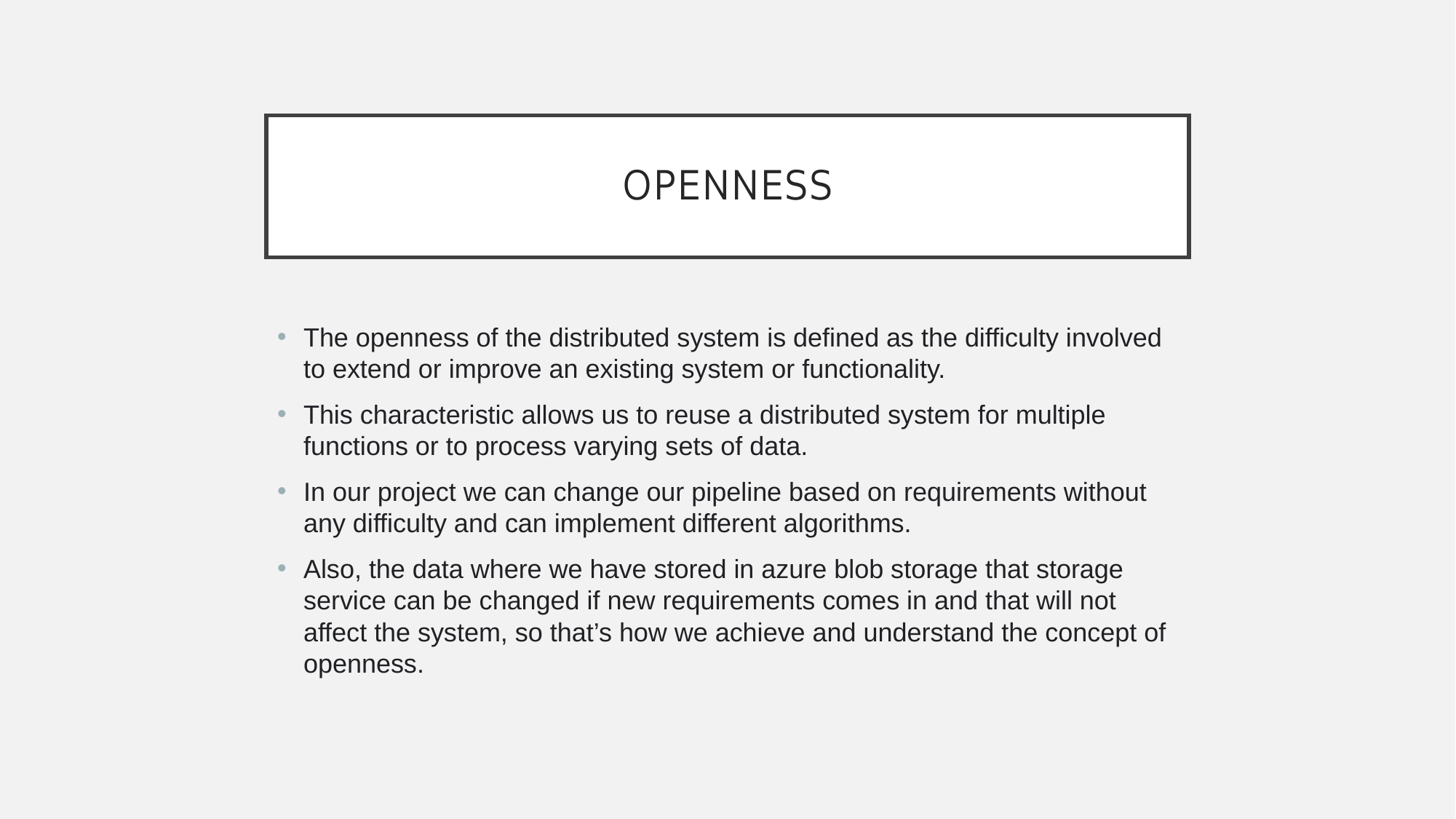

# openness
The openness of the distributed system is defined as the difficulty involved to extend or improve an existing system or functionality.
This characteristic allows us to reuse a distributed system for multiple functions or to process varying sets of data.
In our project we can change our pipeline based on requirements without any difficulty and can implement different algorithms.
Also, the data where we have stored in azure blob storage that storage service can be changed if new requirements comes in and that will not affect the system, so that’s how we achieve and understand the concept of openness.